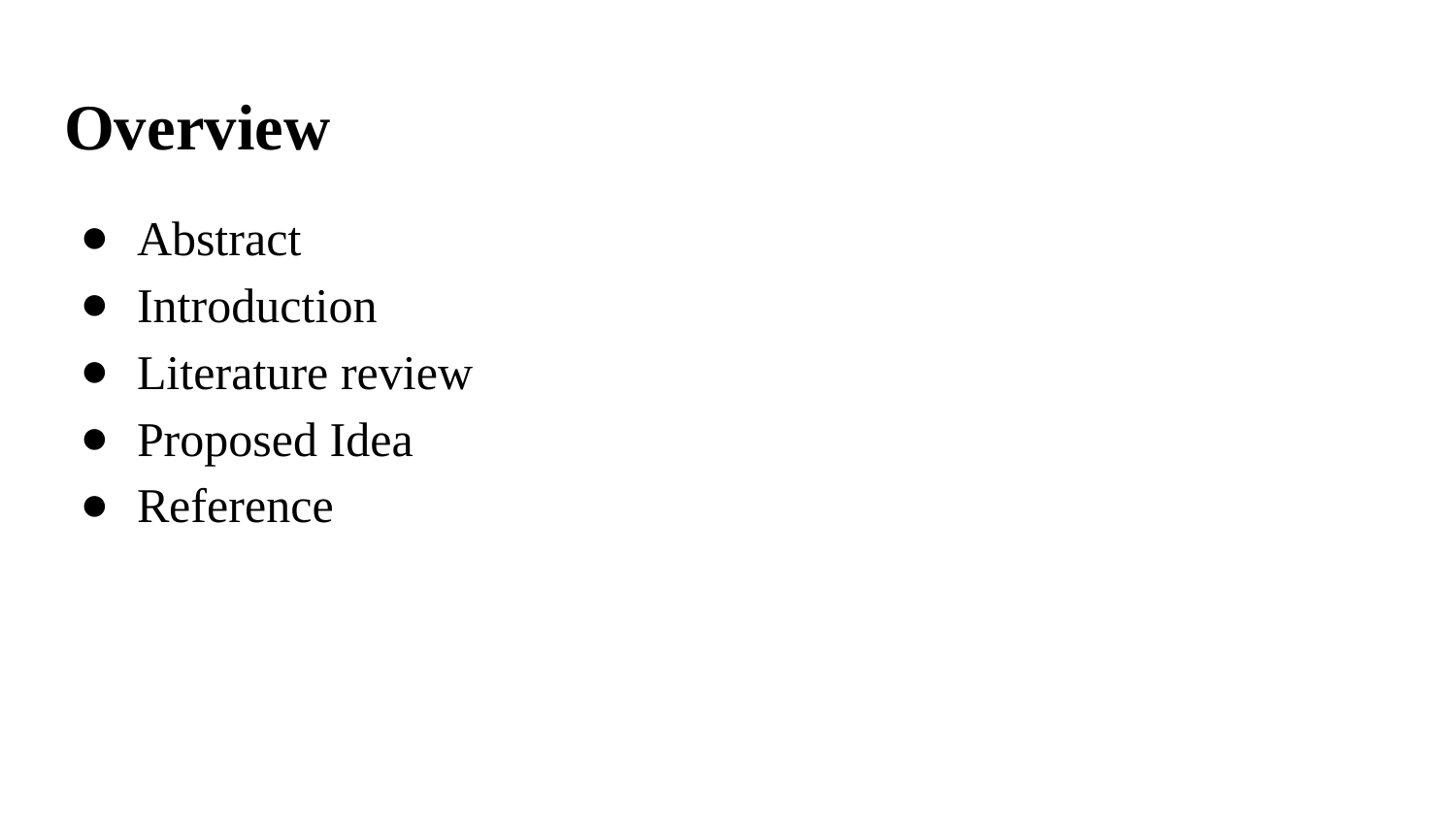

# Overview
Abstract
Introduction
Literature review
Proposed Idea
Reference